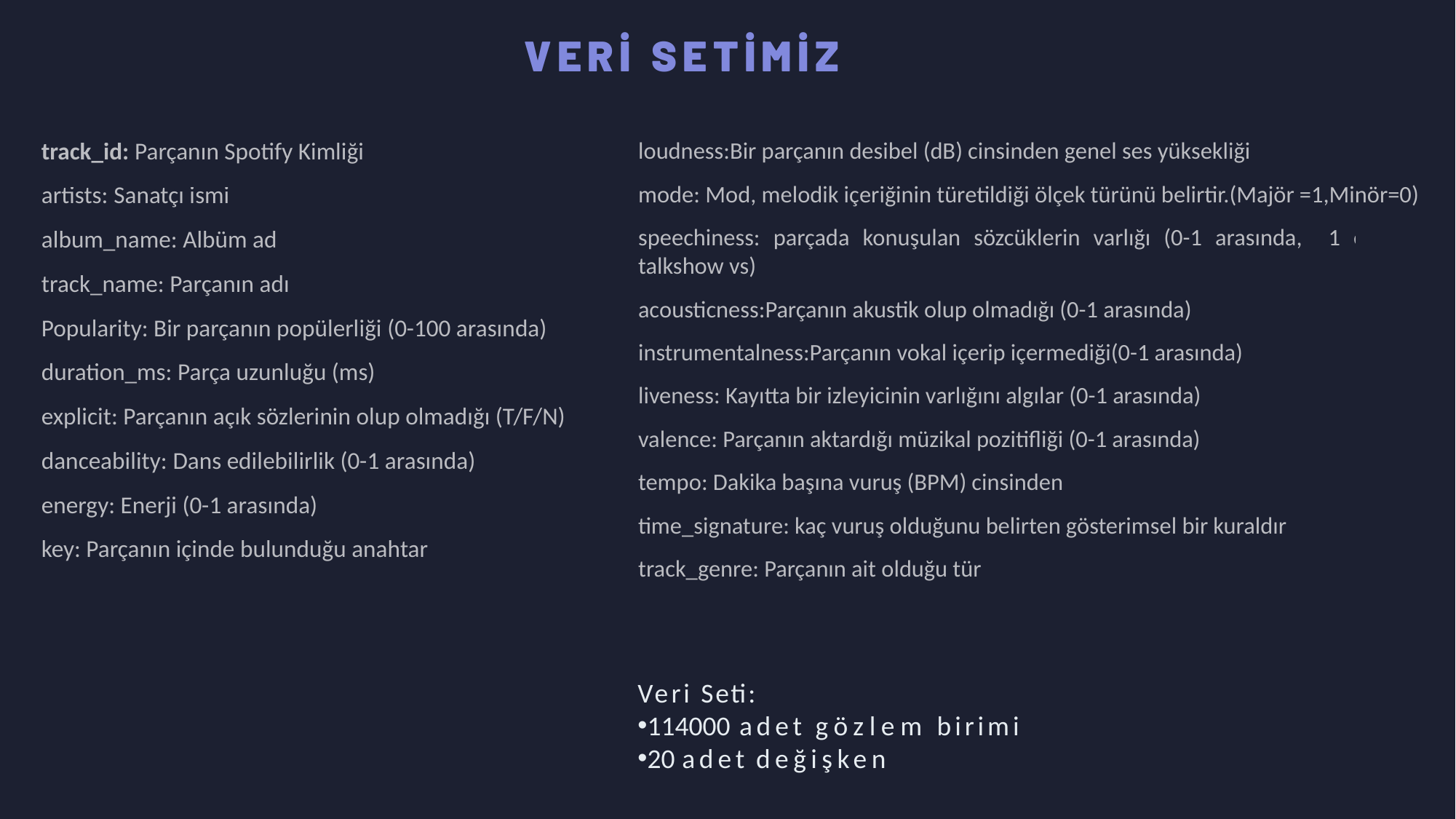

# Veri Setimiz
track_id: Parçanın Spotify Kimliği
artists: Sanatçı ismi
album_name: Albüm ad
track_name: Parçanın adı
Popularity: Bir parçanın popülerliği (0-100 arasında)
duration_ms: Parça uzunluğu (ms)
explicit: Parçanın açık sözlerinin olup olmadığı (T/F/N)
danceability: Dans edilebilirlik (0-1 arasında)
energy: Enerji (0-1 arasında)
key: Parçanın içinde bulunduğu anahtar

loudness:Bir parçanın desibel (dB) cinsinden genel ses yüksekliği
mode: Mod, melodik içeriğinin türetildiği ölçek türünü belirtir.(Majör =1,Minör=0)
speechiness: parçada konuşulan sözcüklerin varlığı (0-1 arasında,  1 e yakın talkshow vs)
acousticness:Parçanın akustik olup olmadığı (0-1 arasında)
instrumentalness:Parçanın vokal içerip içermediği(0-1 arasında)
liveness: Kayıtta bir izleyicinin varlığını algılar (0-1 arasında)
valence: Parçanın aktardığı müzikal pozitifliği (0-1 arasında)
tempo: Dakika başına vuruş (BPM) cinsinden
time_signature: kaç vuruş olduğunu belirten gösterimsel bir kuraldır
track_genre: Parçanın ait olduğu tür

Veri Seti:
114000 adet gözlem birimi
20 adet değişken